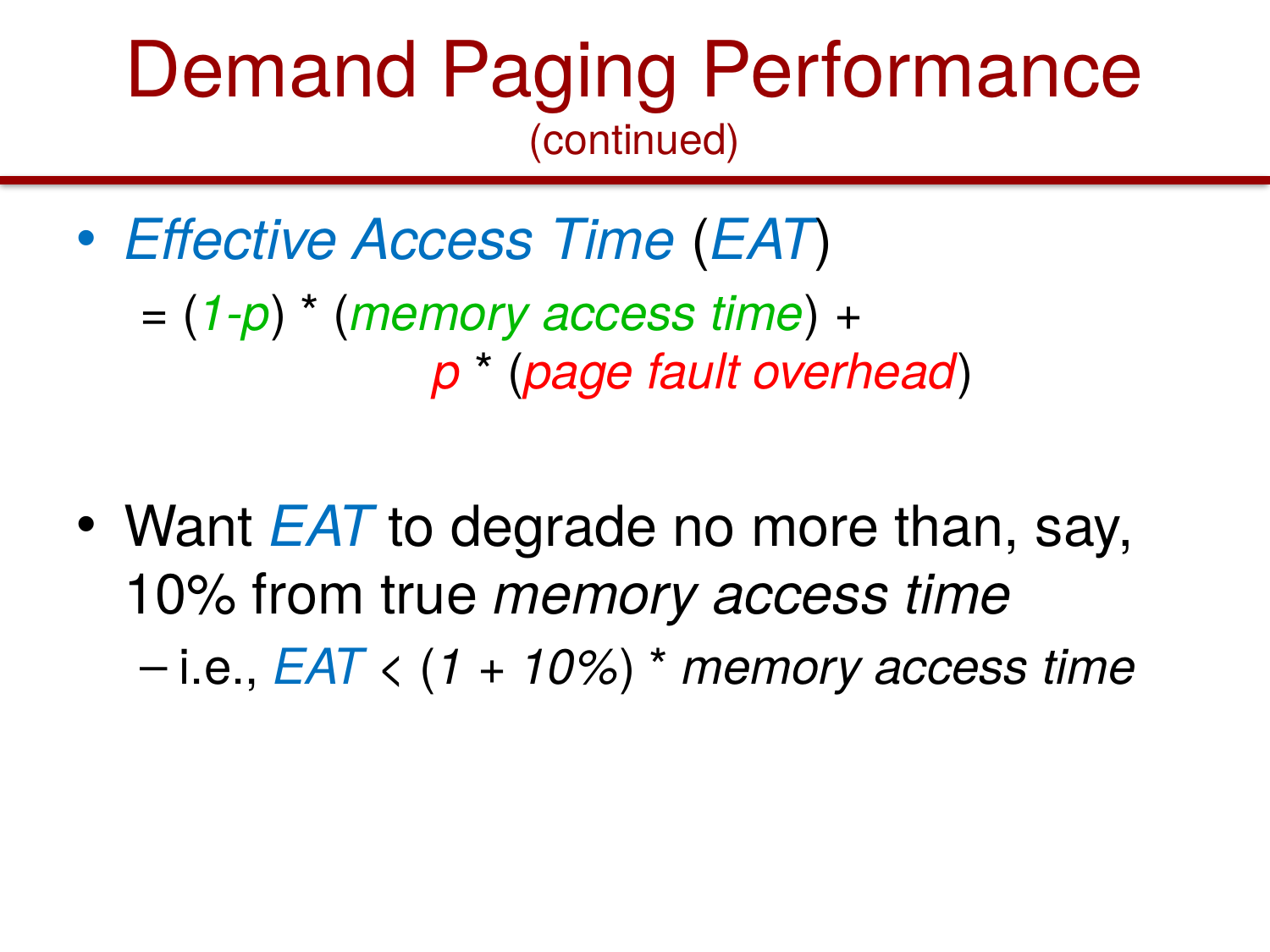

# Demand Paging Performance (continued)
Effective Access Time (EAT)
= (1-p) * (memory access time) +
		p * (page fault overhead)

Want EAT to degrade no more than, say, 10% from true memory access time
i.e., EAT < (1 + 10%) * memory access time